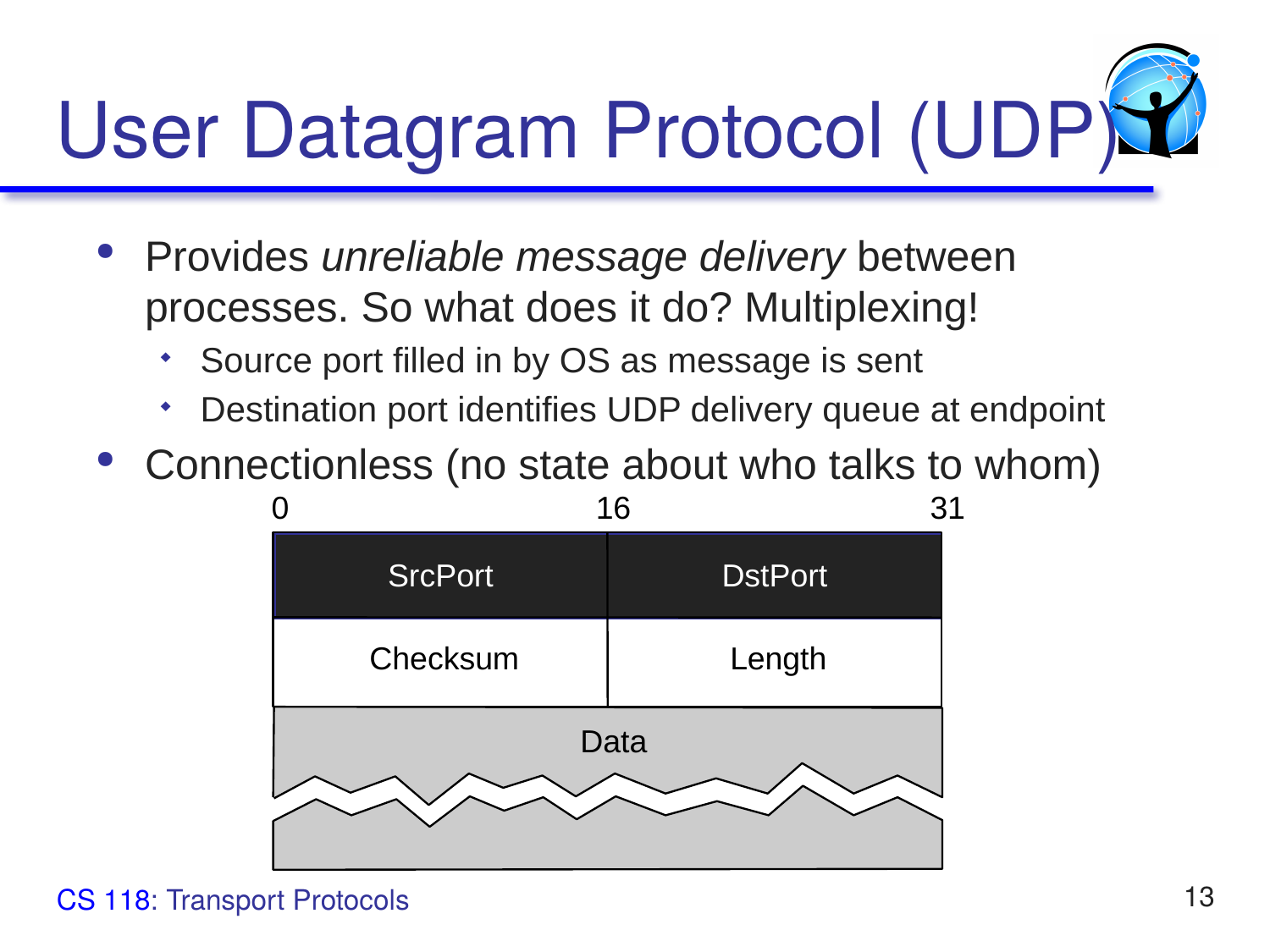

# User Datagram Protocol (UDP)
Provides unreliable message delivery between processes. So what does it do? Multiplexing!
Source port filled in by OS as message is sent
Destination port identifies UDP delivery queue at endpoint
Connectionless (no state about who talks to whom)

0
16
31

SrcPort
DstPort

Checksum
Length

Data

CS 118: Transport Protocols
13